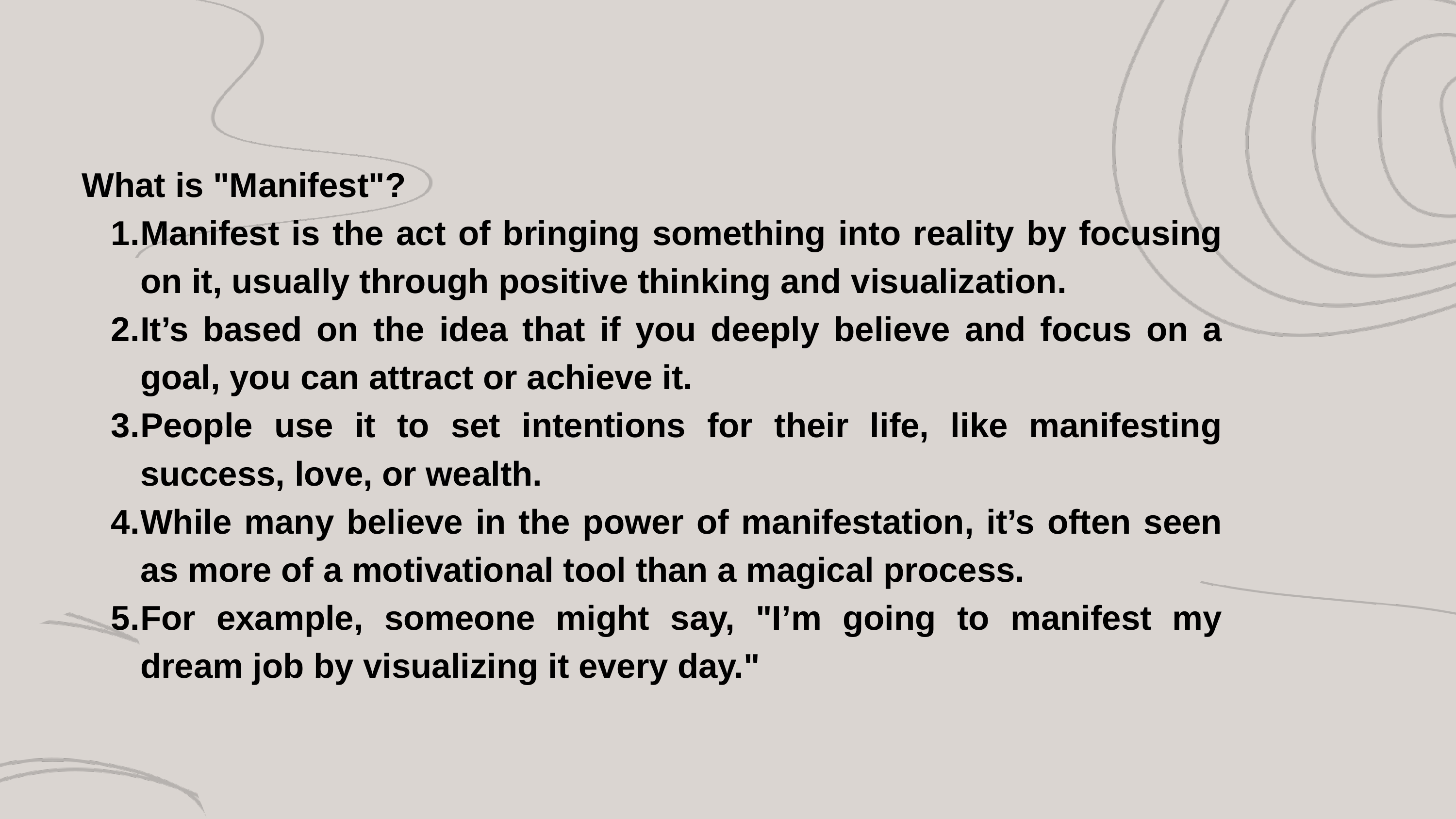

What is "Manifest"?
Manifest is the act of bringing something into reality by focusing on it, usually through positive thinking and visualization.
It’s based on the idea that if you deeply believe and focus on a goal, you can attract or achieve it.
People use it to set intentions for their life, like manifesting success, love, or wealth.
While many believe in the power of manifestation, it’s often seen as more of a motivational tool than a magical process.
For example, someone might say, "I’m going to manifest my dream job by visualizing it every day."